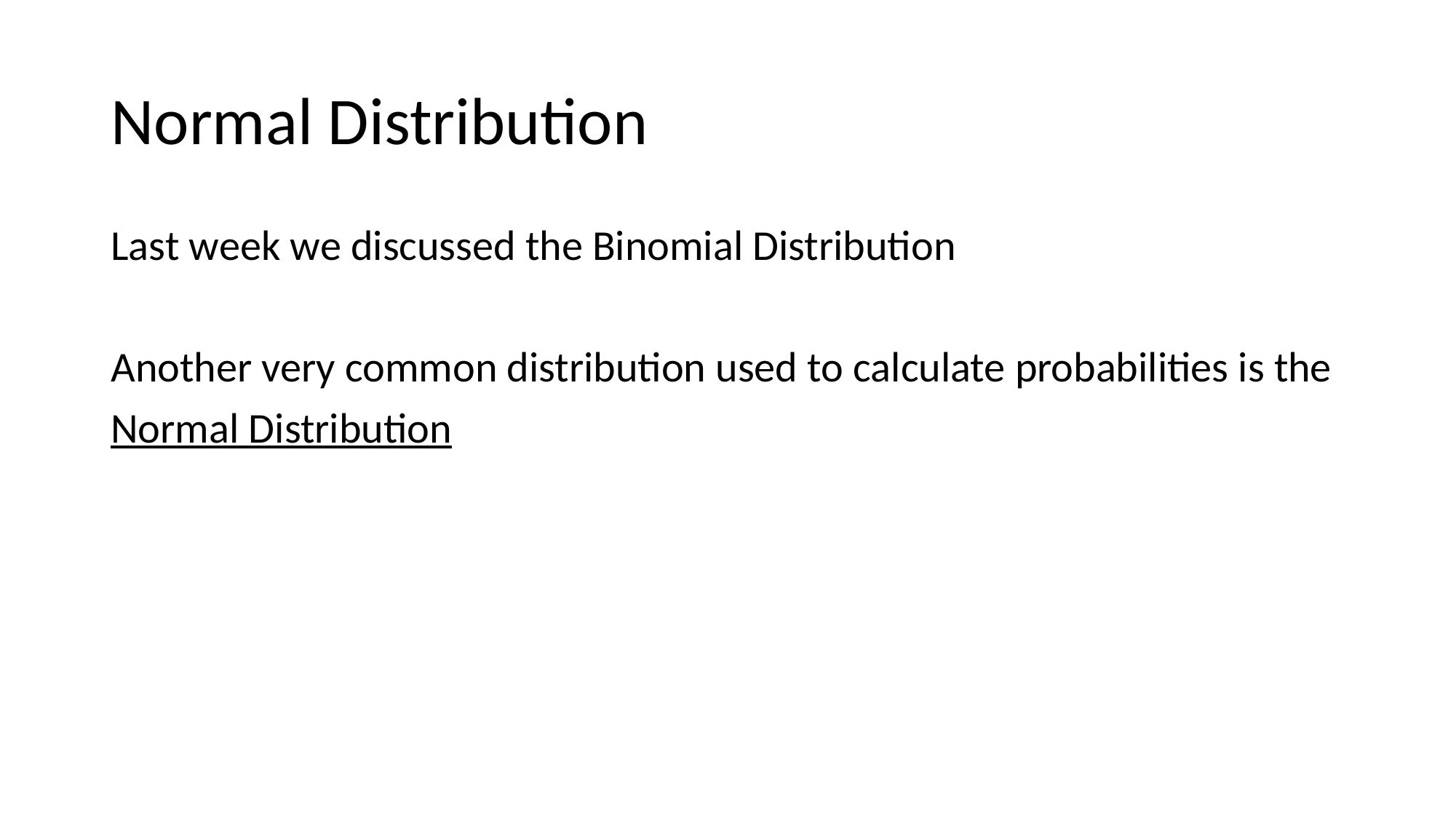

# Normal Distribution
Last week we discussed the Binomial Distribution

Another very common distribution used to calculate probabilities is the
Normal Distribution